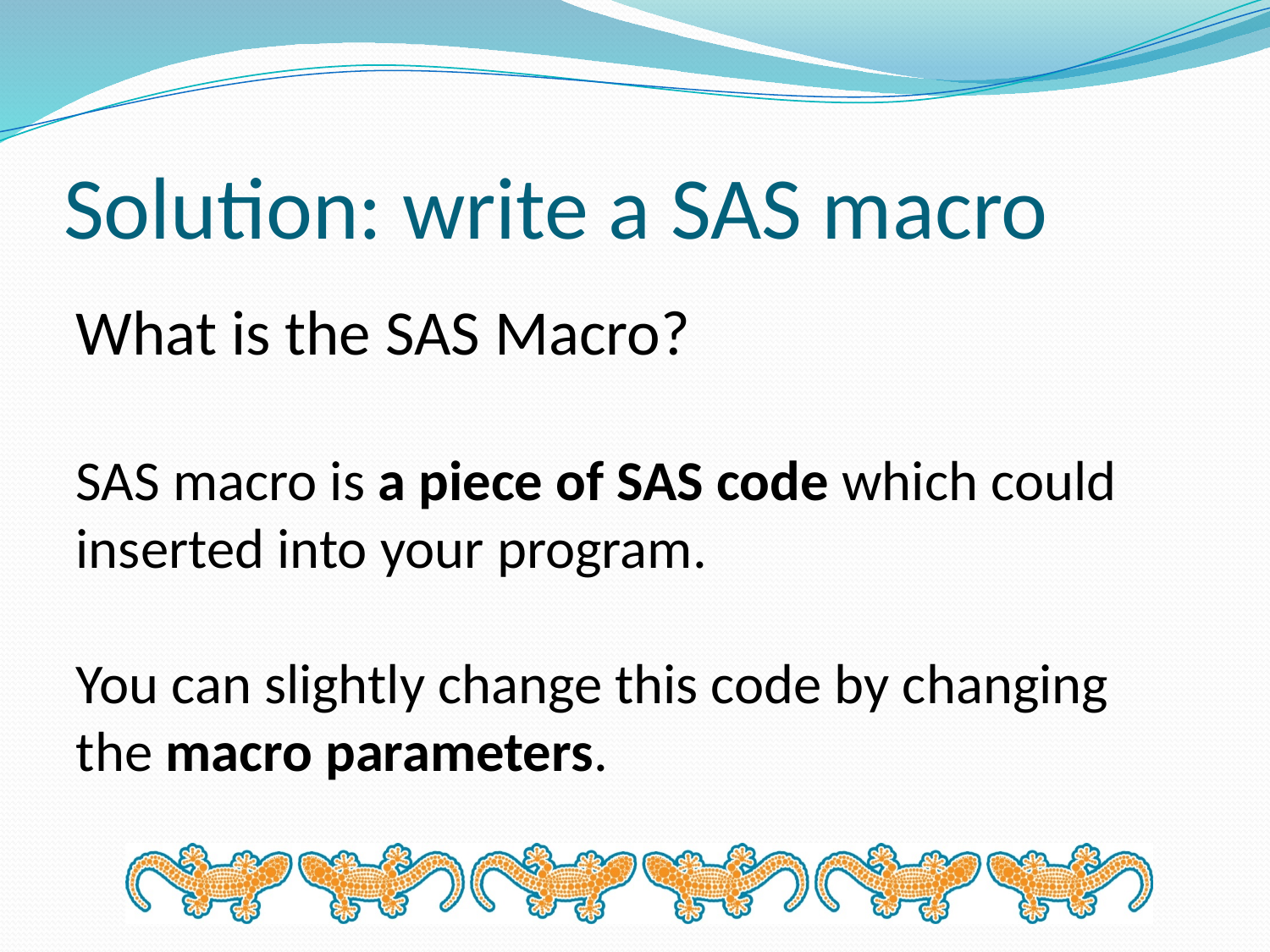

# Solution: write a SAS macro
What is the SAS Macro?

SAS macro is a piece of SAS code which could inserted into your program.

You can slightly change this code by changing the macro parameters.